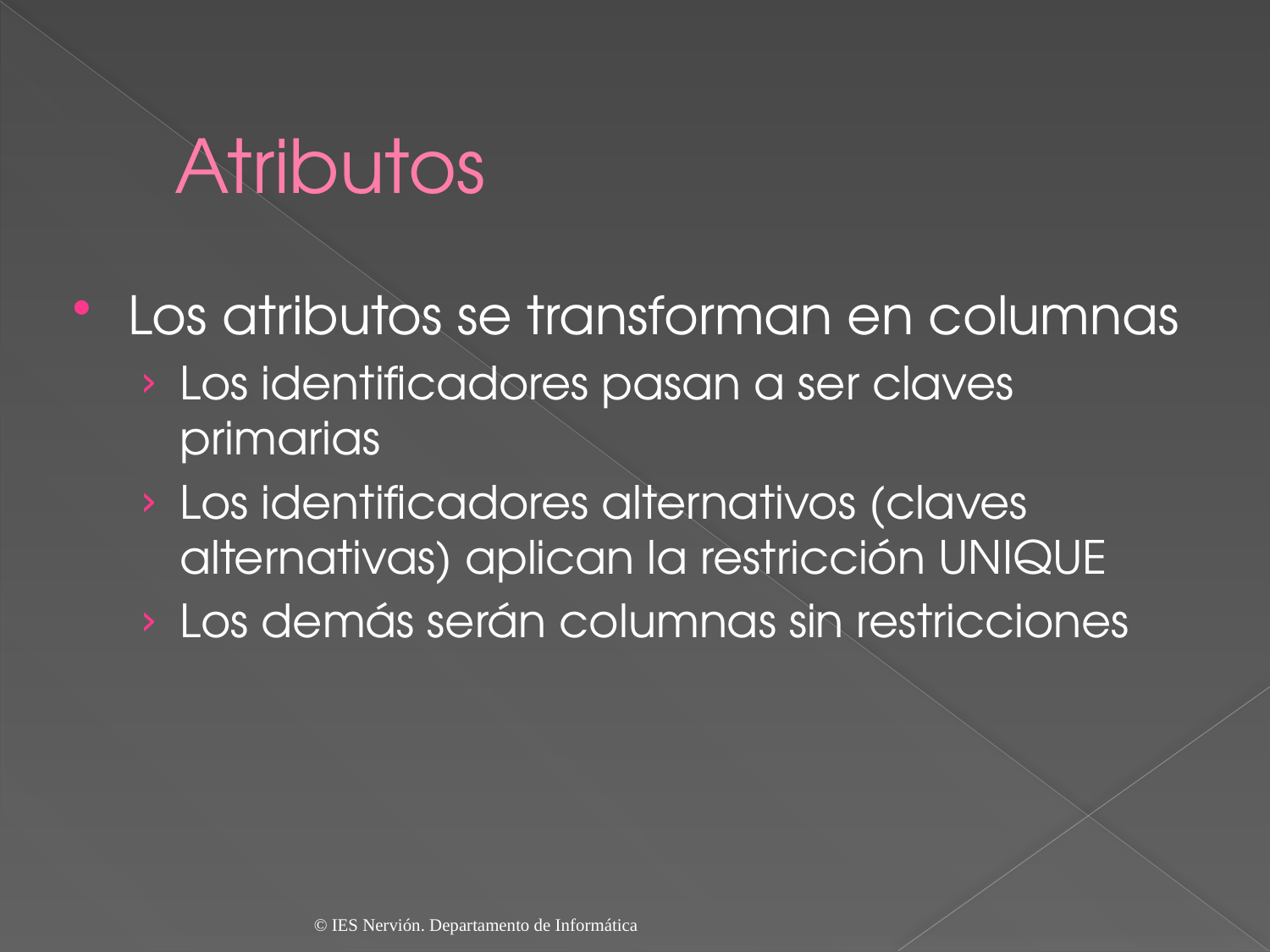

# Atributos
Los atributos se transforman en columnas
Los identificadores pasan a ser claves primarias
Los identificadores alternativos (claves alternativas) aplican la restricción UNIQUE
Los demás serán columnas sin restricciones
© IES Nervión. Departamento de Informática